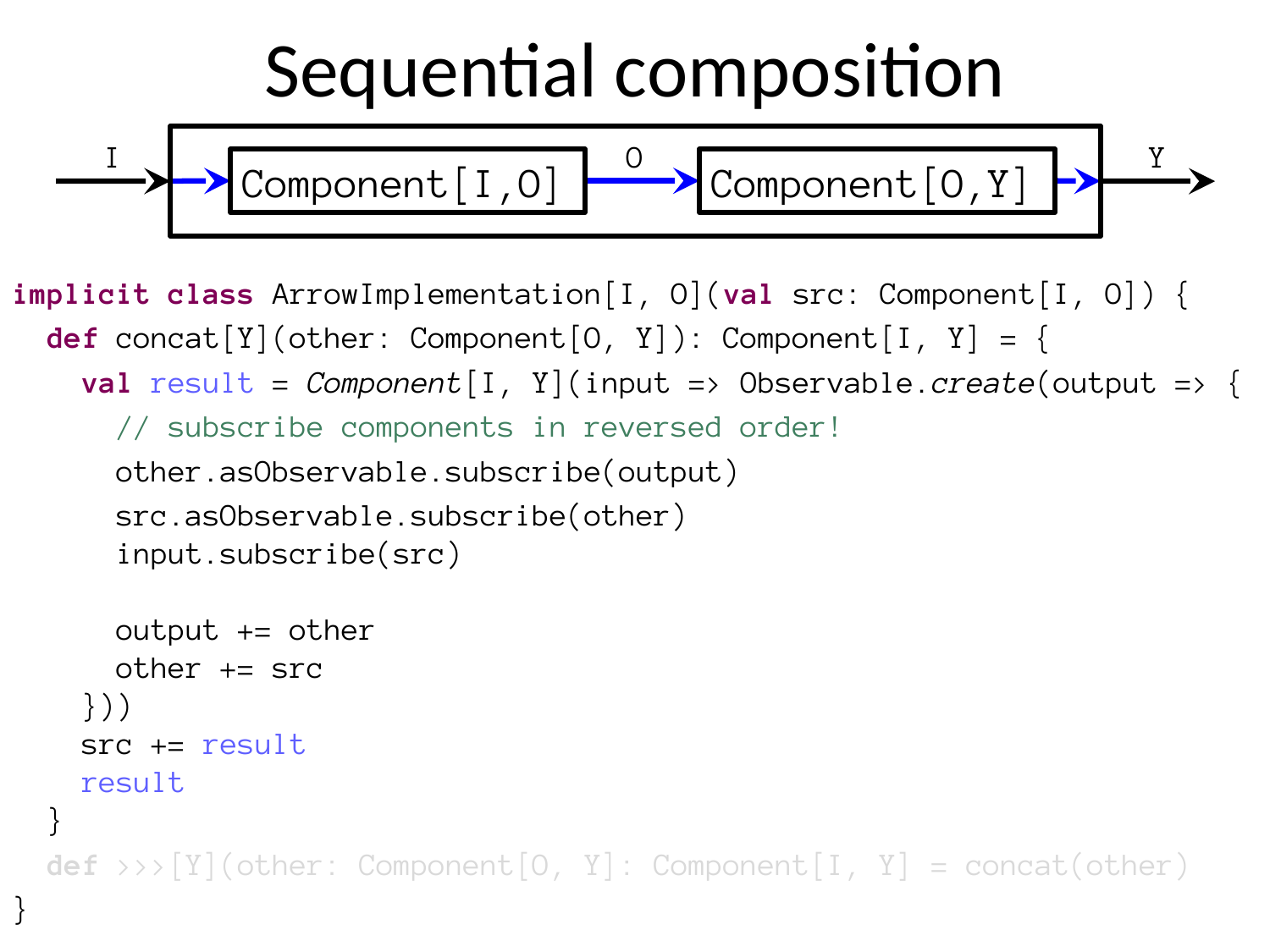

Sequential composition

I
O
Y
Component[I,O]
Component[O,Y]
implicit class ArrowImplementation[I, O](val src: Component[I, O]) {
  def concat[Y](other: Component[O, Y]): Component[I, Y] = {
    val result = Component[I, Y](input => Observable.create(output => {
      // subscribe components in reversed order!
      other.asObservable.subscribe(output)
      src.asObservable.subscribe(other)
      input.subscribe(src)
      output += other
      other += src
    }))
    src += result
    result
  }
  def >>>[Y](other: Component[O, Y]: Component[I, Y] = concat(other)
}